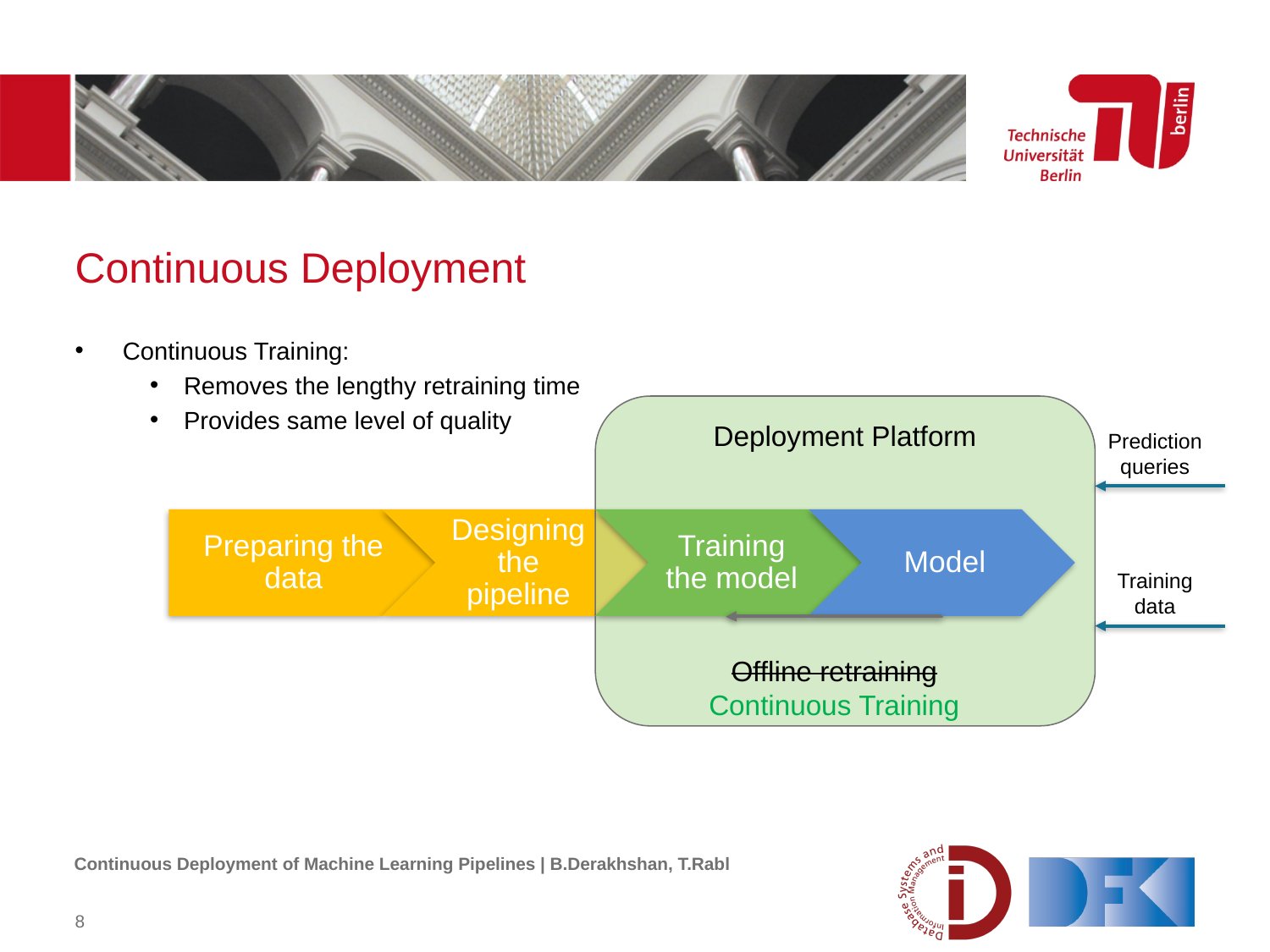

# Continuous Deployment
Continuous Training:
Removes the lengthy retraining time
Provides same level of quality
Deployment Platform
Prediction
queries

Preparing the data

Designing the pipeline

Training the model

Model
Training
data
Offline retraining
Continuous Training
Continuous Deployment of Machine Learning Pipelines | B.Derakhshan, T.Rabl
8